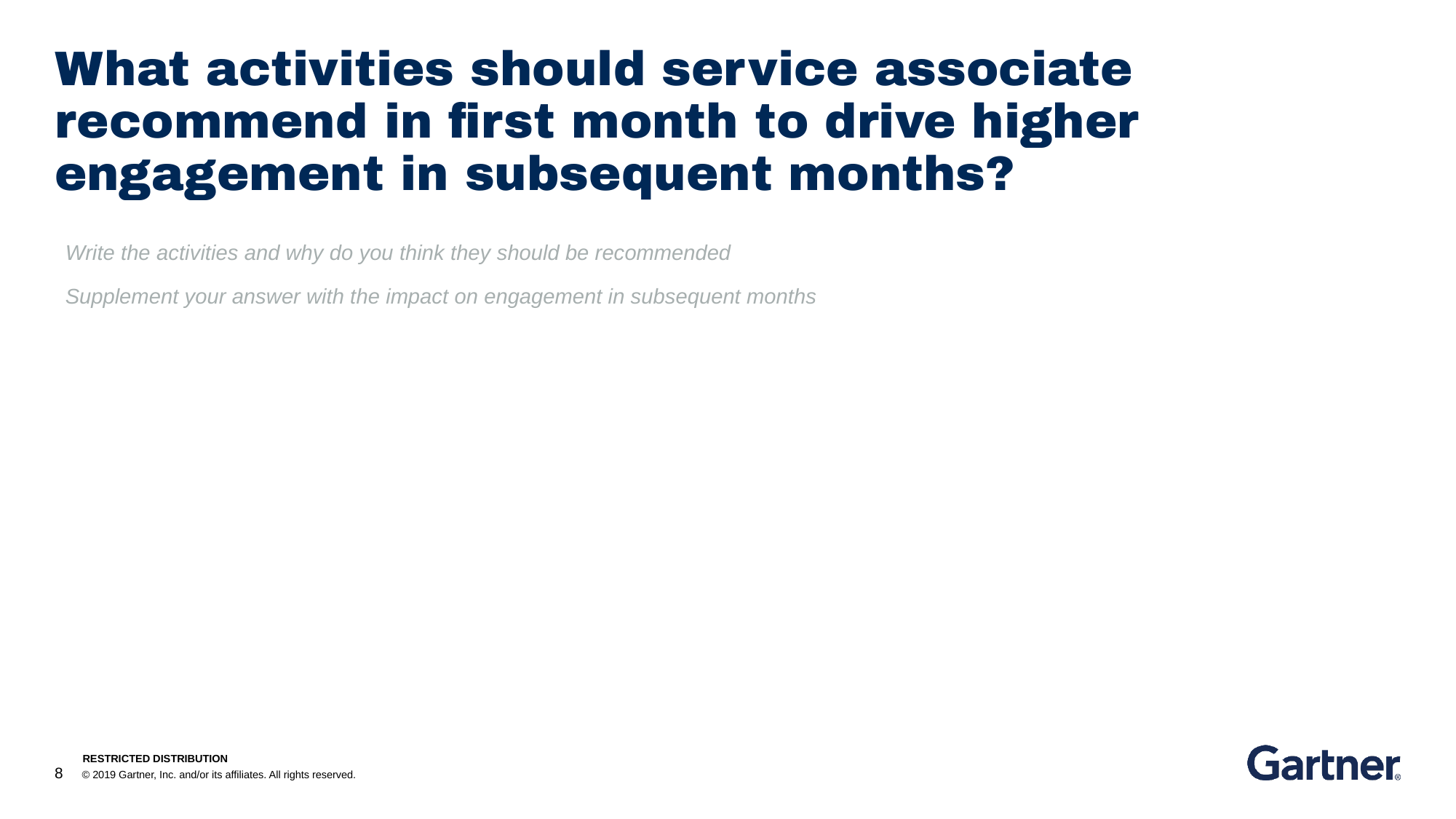

# What activities should service associate recommend in first month to drive higher engagement in subsequent months?
Write the activities and why do you think they should be recommended
Supplement your answer with the impact on engagement in subsequent months